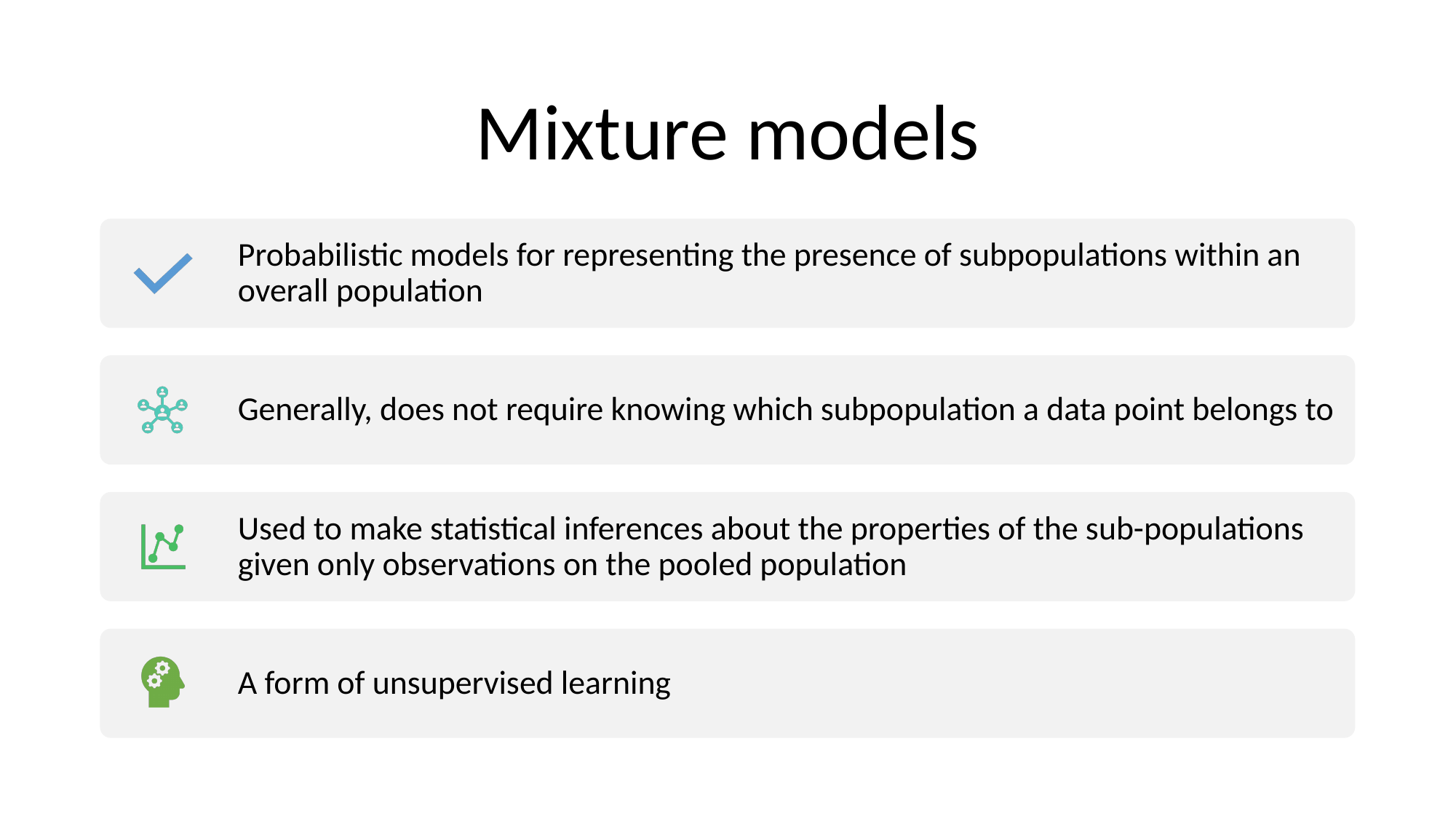

# Mixture models
Probabilistic models for representing the presence of subpopulations within an overall population
Generally, does not require knowing which subpopulation a data point belongs to
Used to make statistical inferences about the properties of the sub-populations given only observations on the pooled population
A form of unsupervised learning